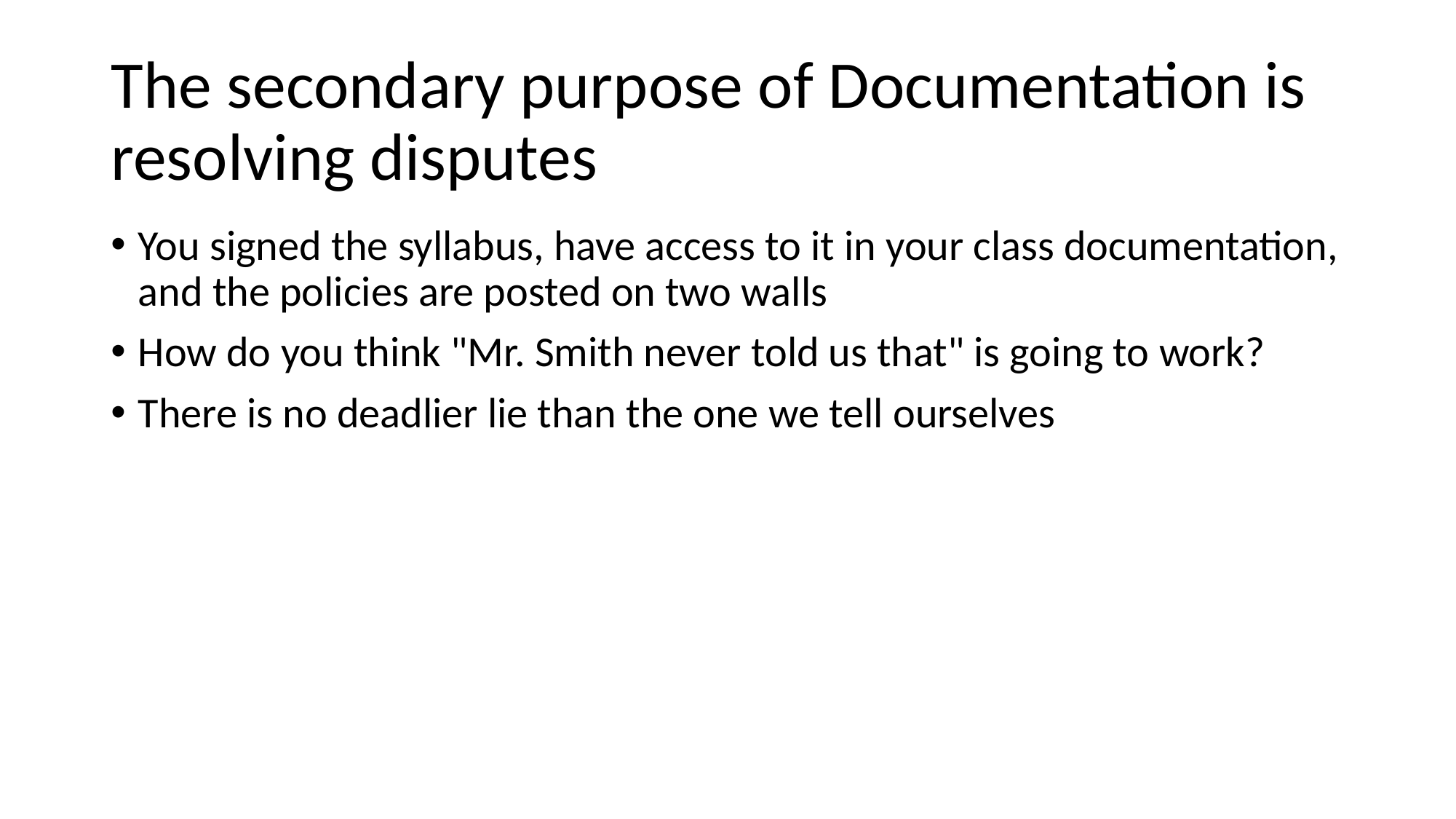

# The secondary purpose of Documentation is resolving disputes
You signed the syllabus, have access to it in your class documentation, and the policies are posted on two walls
How do you think "Mr. Smith never told us that" is going to work?
There is no deadlier lie than the one we tell ourselves